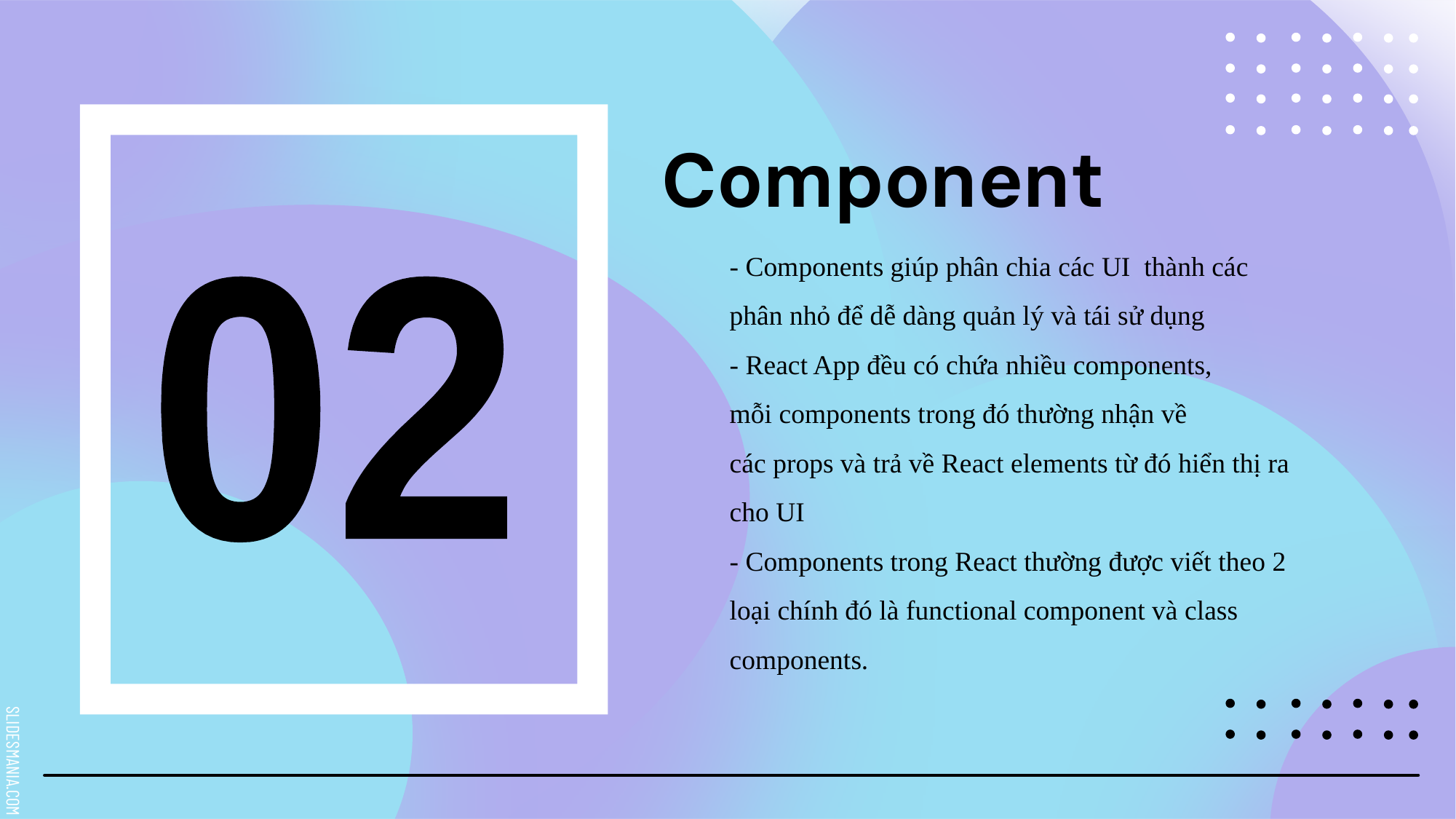

# Component
- Components giúp phân chia các UI  thành các phân nhỏ để dễ dàng quản lý và tái sử dụng
- React App đều có chứa nhiều components, mỗi components trong đó thường nhận về các props và trả về React elements từ đó hiển thị ra cho UI
- Components trong React thường được viết theo 2 loại chính đó là functional component và class components.

02